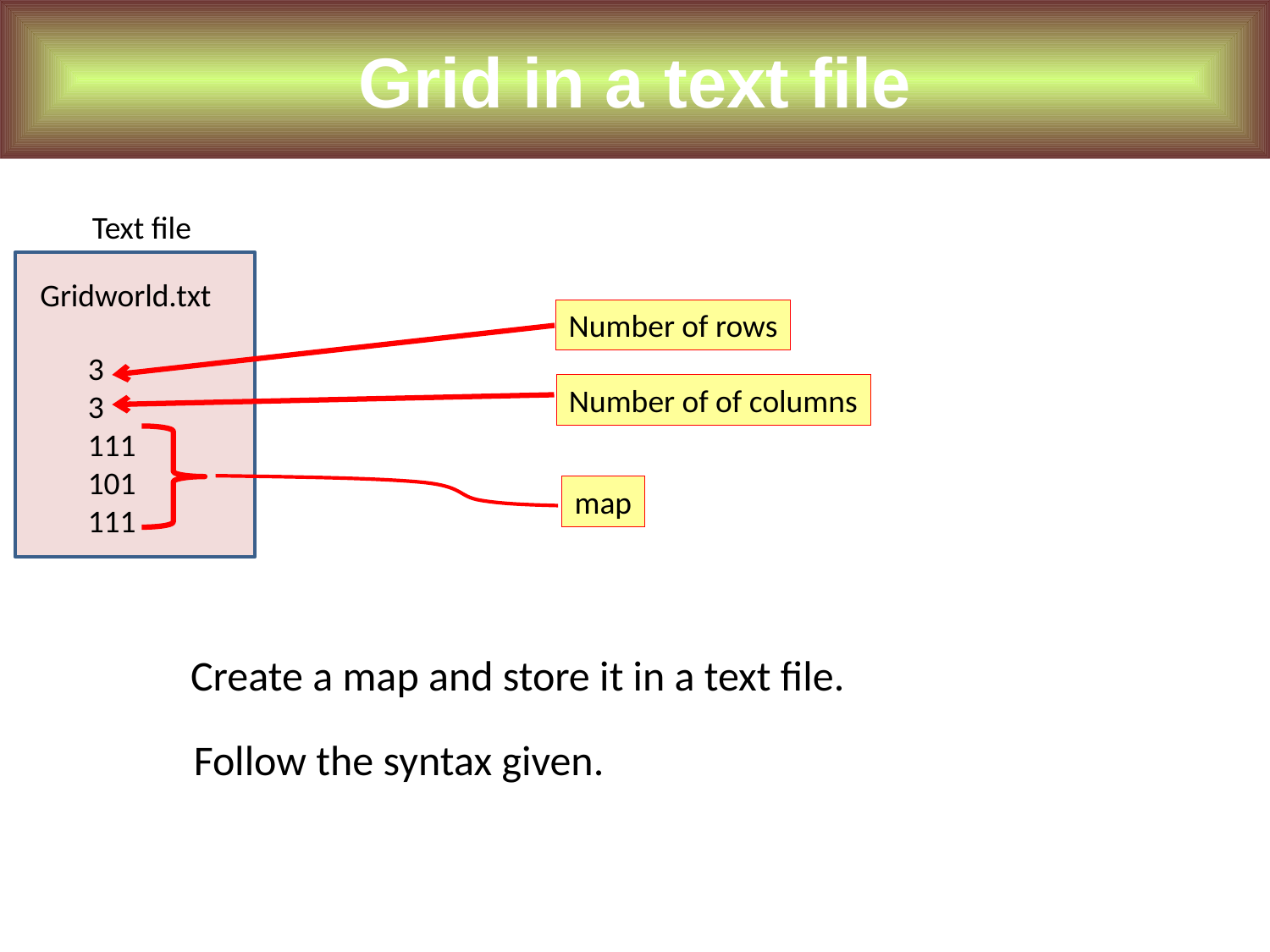

Grid in a text file
Text file

Gridworld.txt
Number of rows
3
3
111
101
111
Number of of columns

map
Create a map and store it in a text file.
Follow the syntax given.